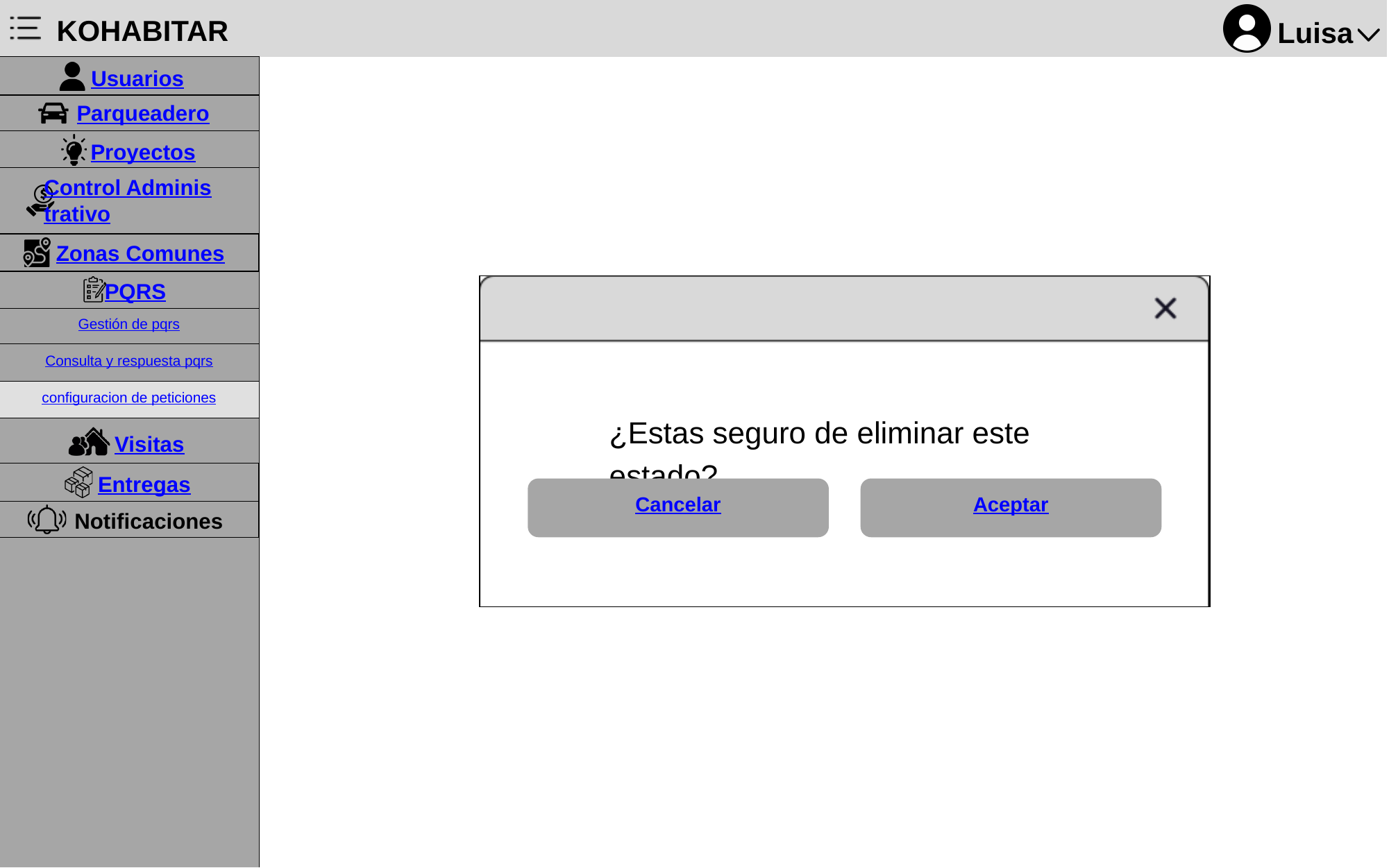

KOHABITAR
Luisa

Usuarios

Parqueadero

Proyectos

Control Administrativo

Zonas Comunes

PQRS

¿Estas seguro de eliminar este estado?

Gestión de pqrs

Consulta y respuesta pqrs

configuracion de peticiones

Visitas

Entregas

Cancelar

Aceptar

Notificaciones